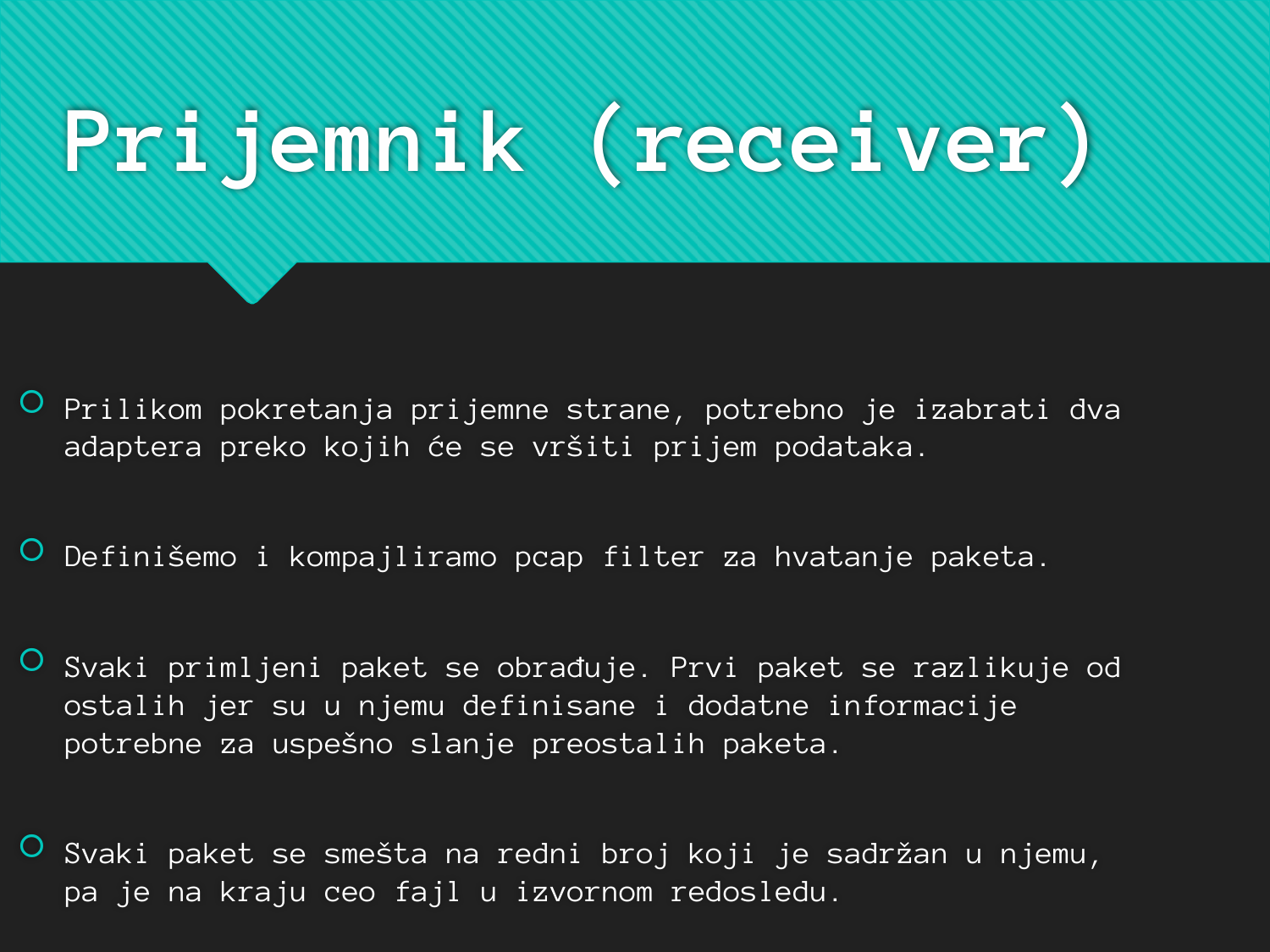

# Prijemnik (receiver)
Prilikom pokretanja prijemne strane, potrebno je izabrati dva adaptera preko kojih će se vršiti prijem podataka.

Definišemo i kompajliramo pcap filter za hvatanje paketa.

Svaki primljeni paket se obrađuje. Prvi paket se razlikuje od ostalih jer su u njemu definisane i dodatne informacije potrebne za uspešno slanje preostalih paketa.

Svaki paket se smešta na redni broj koji je sadržan u njemu, pa je na kraju ceo fajl u izvornom redosledu.